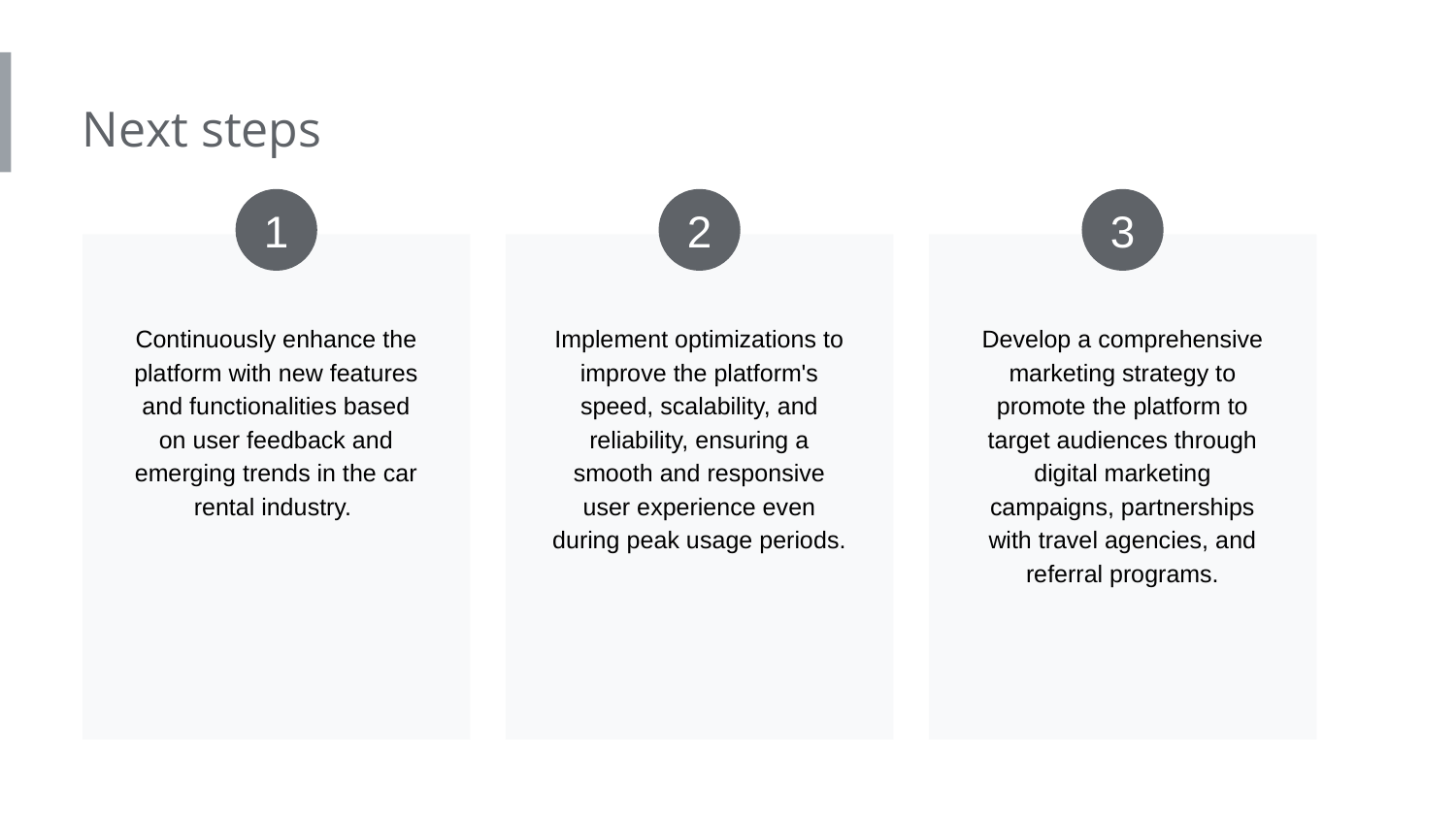

Next steps
1
2
3

Continuously enhance the platform with new features and functionalities based on user feedback and emerging trends in the car rental industry.
Implement optimizations to improve the platform's speed, scalability, and reliability, ensuring a smooth and responsive user experience even during peak usage periods.
Develop a comprehensive marketing strategy to promote the platform to target audiences through digital marketing campaigns, partnerships with travel agencies, and referral programs.